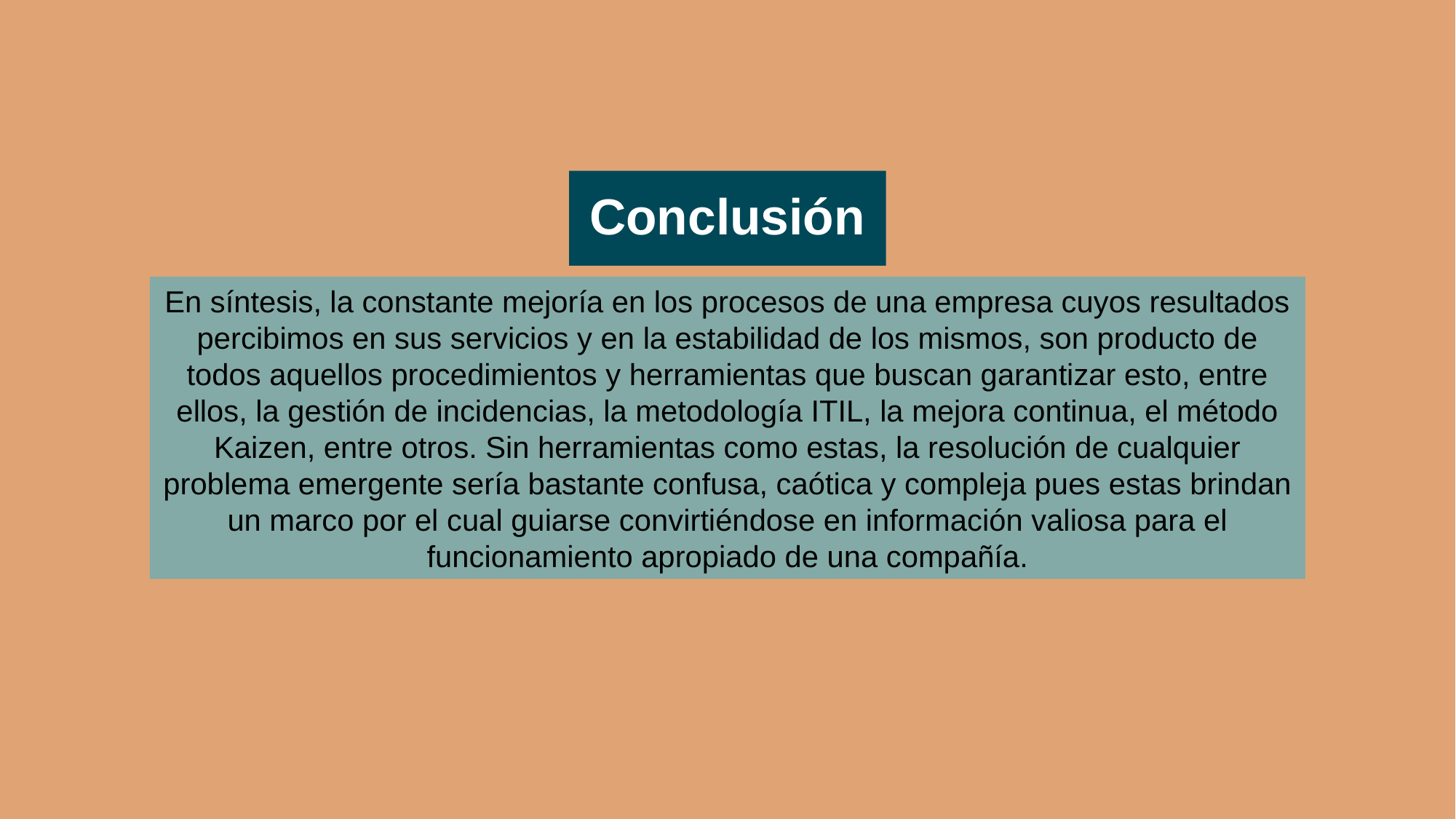

Conclusión
En síntesis, la constante mejoría en los procesos de una empresa cuyos resultados percibimos en sus servicios y en la estabilidad de los mismos, son producto de todos aquellos procedimientos y herramientas que buscan garantizar esto, entre ellos, la gestión de incidencias, la metodología ITIL, la mejora continua, el método Kaizen, entre otros. Sin herramientas como estas, la resolución de cualquier problema emergente sería bastante confusa, caótica y compleja pues estas brindan un marco por el cual guiarse convirtiéndose en información valiosa para el funcionamiento apropiado de una compañía.